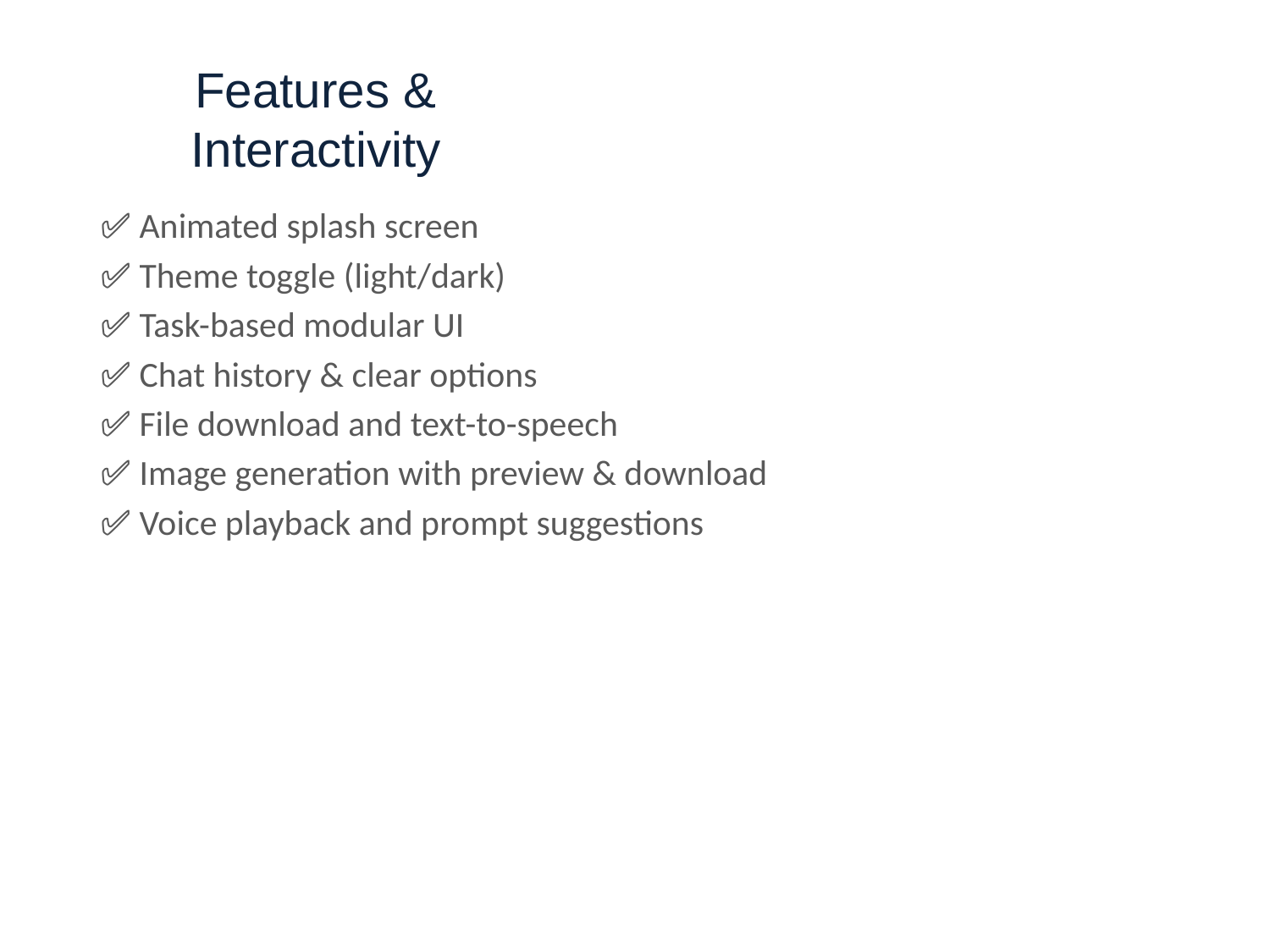

# Features & Interactivity
✅ Animated splash screen
✅ Theme toggle (light/dark)
✅ Task-based modular UI
✅ Chat history & clear options
✅ File download and text-to-speech
✅ Image generation with preview & download
✅ Voice playback and prompt suggestions